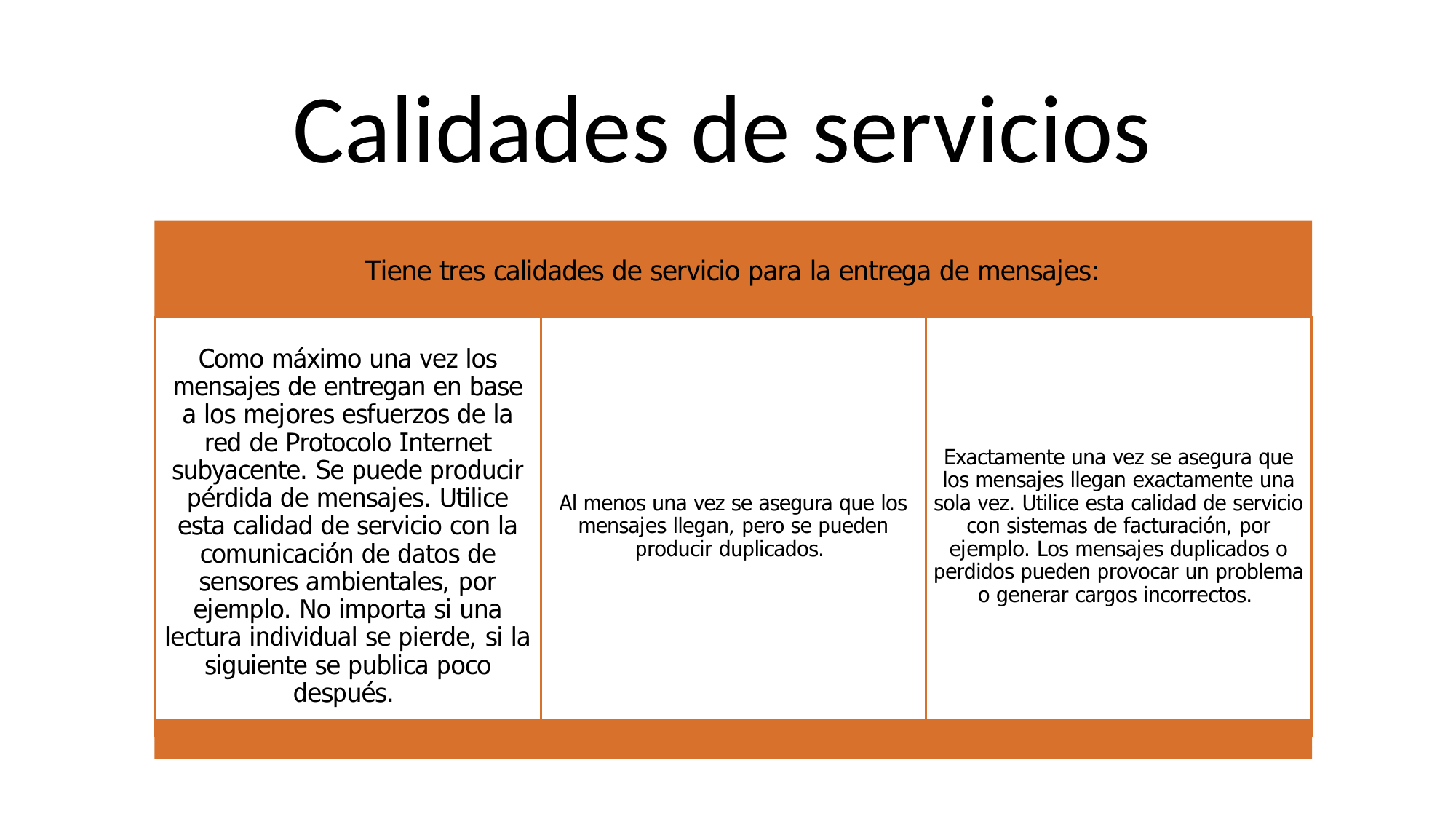

# Calidades de servicios
Tiene tres calidades de servicio para la entrega de mensajes:
Como máximo una vez los mensajes de entregan en base a los mejores esfuerzos de la red de Protocolo Internet subyacente. Se puede producir pérdida de mensajes. Utilice esta calidad de servicio con la comunicación de datos de sensores ambientales, por ejemplo. No importa si una lectura individual se pierde, si la siguiente se publica poco después.
Al menos una vez se asegura que los mensajes llegan, pero se pueden producir duplicados.
Exactamente una vez se asegura que los mensajes llegan exactamente una sola vez. Utilice esta calidad de servicio con sistemas de facturación, por ejemplo. Los mensajes duplicados o perdidos pueden provocar un problema o generar cargos incorrectos.